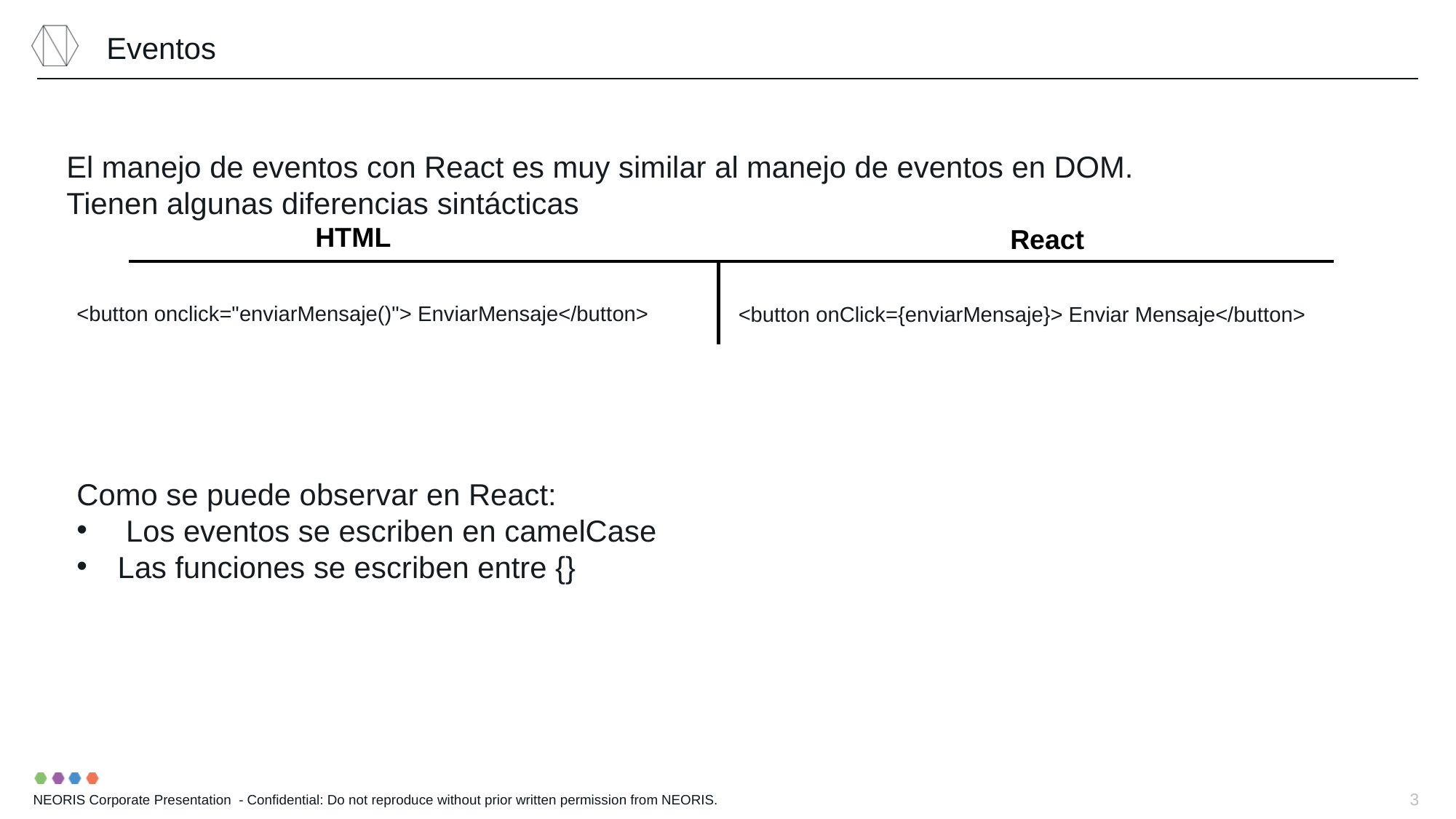

Eventos
El manejo de eventos con React es muy similar al manejo de eventos en DOM.
Tienen algunas diferencias sintácticas
HTML
React

<button onclick="enviarMensaje()"> EnviarMensaje</button>
<button onClick={enviarMensaje}> Enviar Mensaje</button>
Como se puede observar en React:
 Los eventos se escriben en camelCase
Las funciones se escriben entre {}